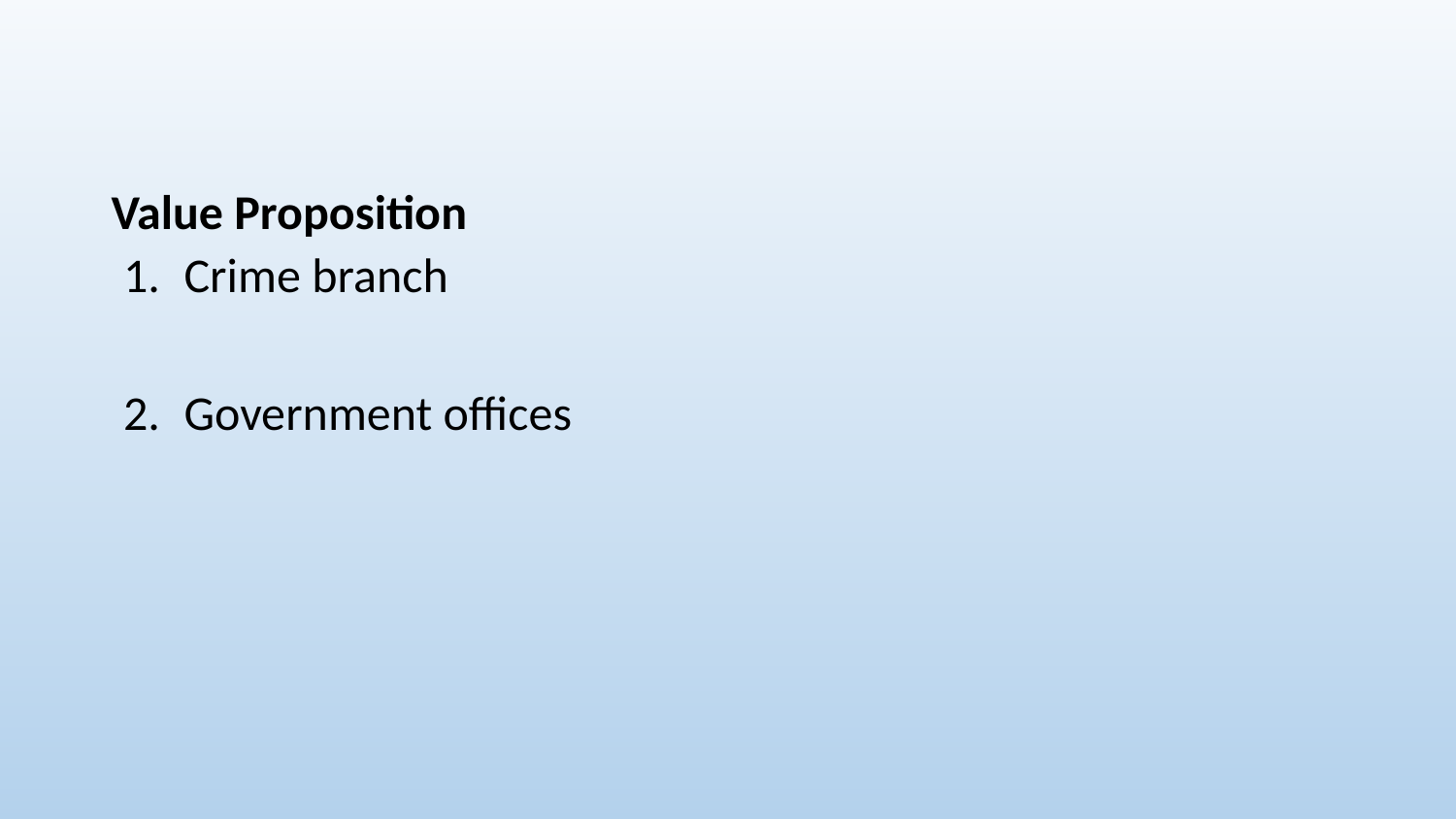

# Value Proposition
Crime branch

Government offices